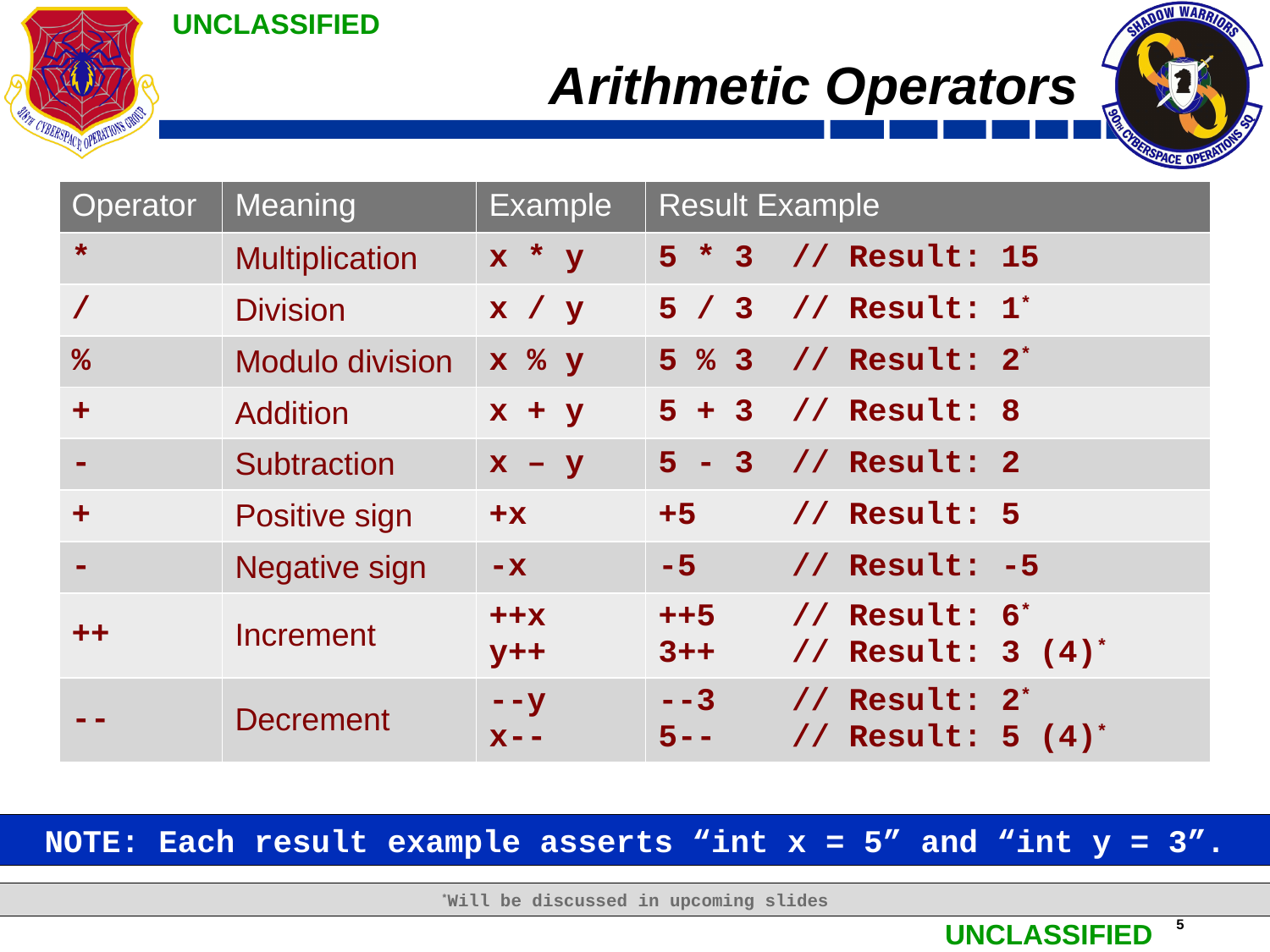

# Arithmetic Operators
| Operator | Meaning | Example | Result Example |
| --- | --- | --- | --- |
| \* | Multiplication | x \* y | 5 \* 3 // Result: 15 |
| / | Division | x / y | 5 / 3 // Result: 1\* |
| % | Modulo division | x % y | 5 % 3 // Result: 2\* |
| + | Addition | x + y | 5 + 3 // Result: 8 |
| - | Subtraction | x – y | 5 - 3 // Result: 2 |
| + | Positive sign | +x | +5 // Result: 5 |
| - | Negative sign | -x | -5 // Result: -5 |
| ++ | Increment | ++x y++ | ++5 // Result: 6\* 3++ // Result: 3 (4)\* |
| -- | Decrement | --y x-- | --3 // Result: 2\* 5-- // Result: 5 (4)\* |
NOTE: Each result example asserts “int x = 5” and “int y = 3”.
*Will be discussed in upcoming slides